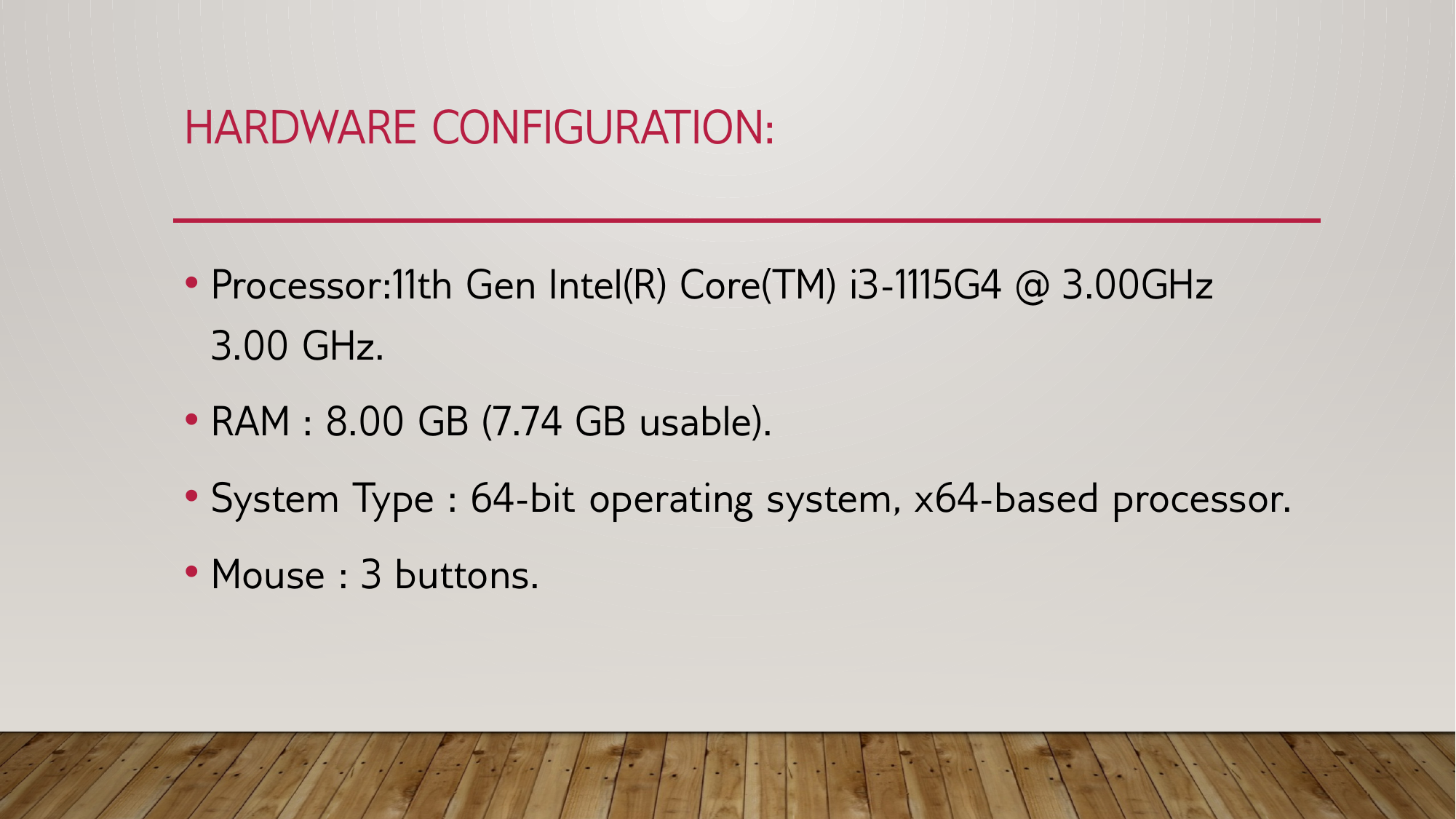

# HARDWARE CONFIGURATION:
Processor:11th Gen Intel(R) Core(TM) i3-1115G4 @ 3.00GHz   3.00 GHz.
RAM : 8.00 GB (7.74 GB usable).
System Type : 64-bit operating system, x64-based processor.
Mouse : 3 buttons.